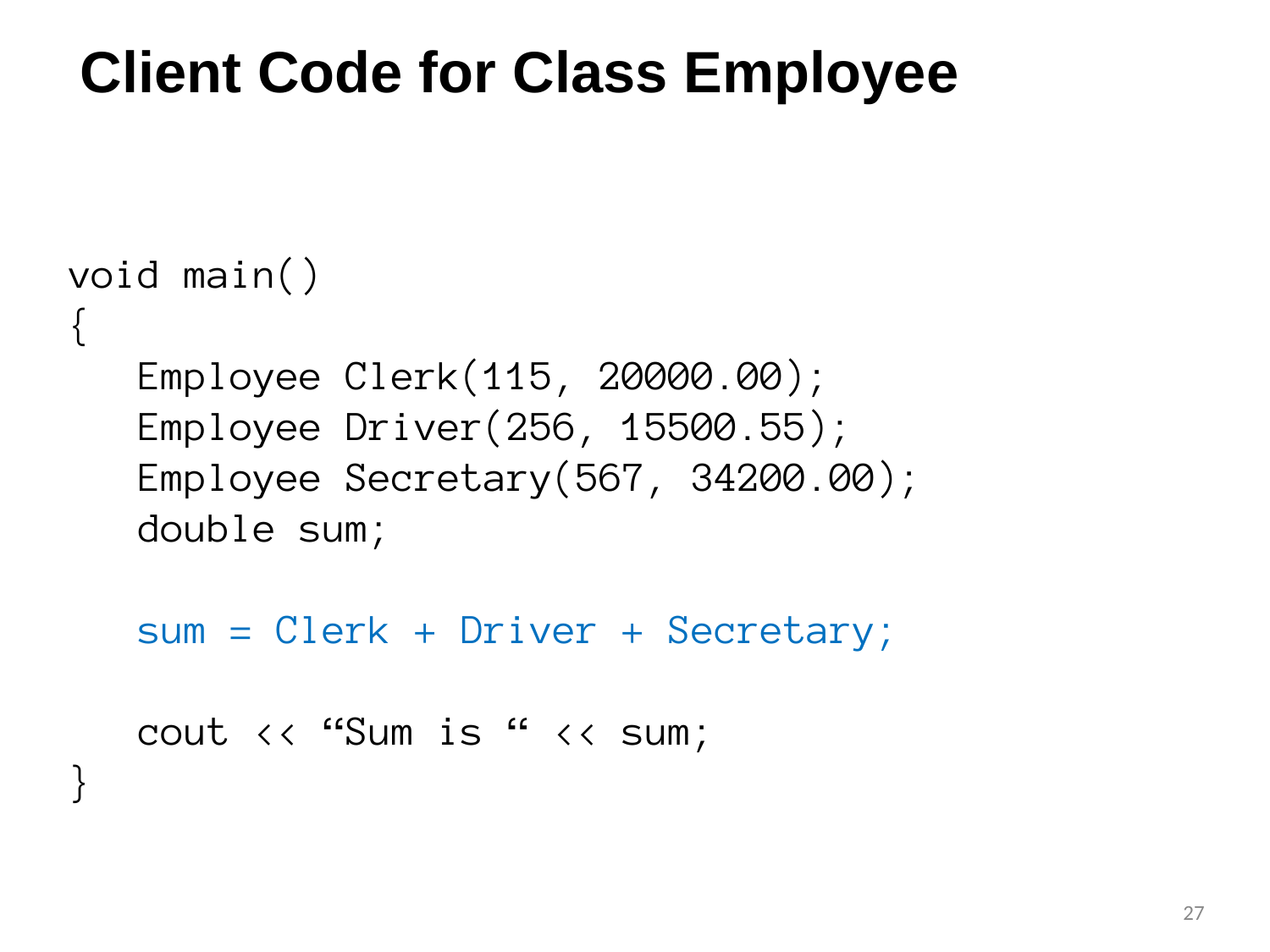

# Client Code for Class Employee
void main()
{
   Employee Clerk(115, 20000.00);
   Employee Driver(256, 15500.55);
   Employee Secretary(567, 34200.00);
   double sum;

   sum = Clerk + Driver + Secretary;

   cout << “Sum is “ << sum;
}
27